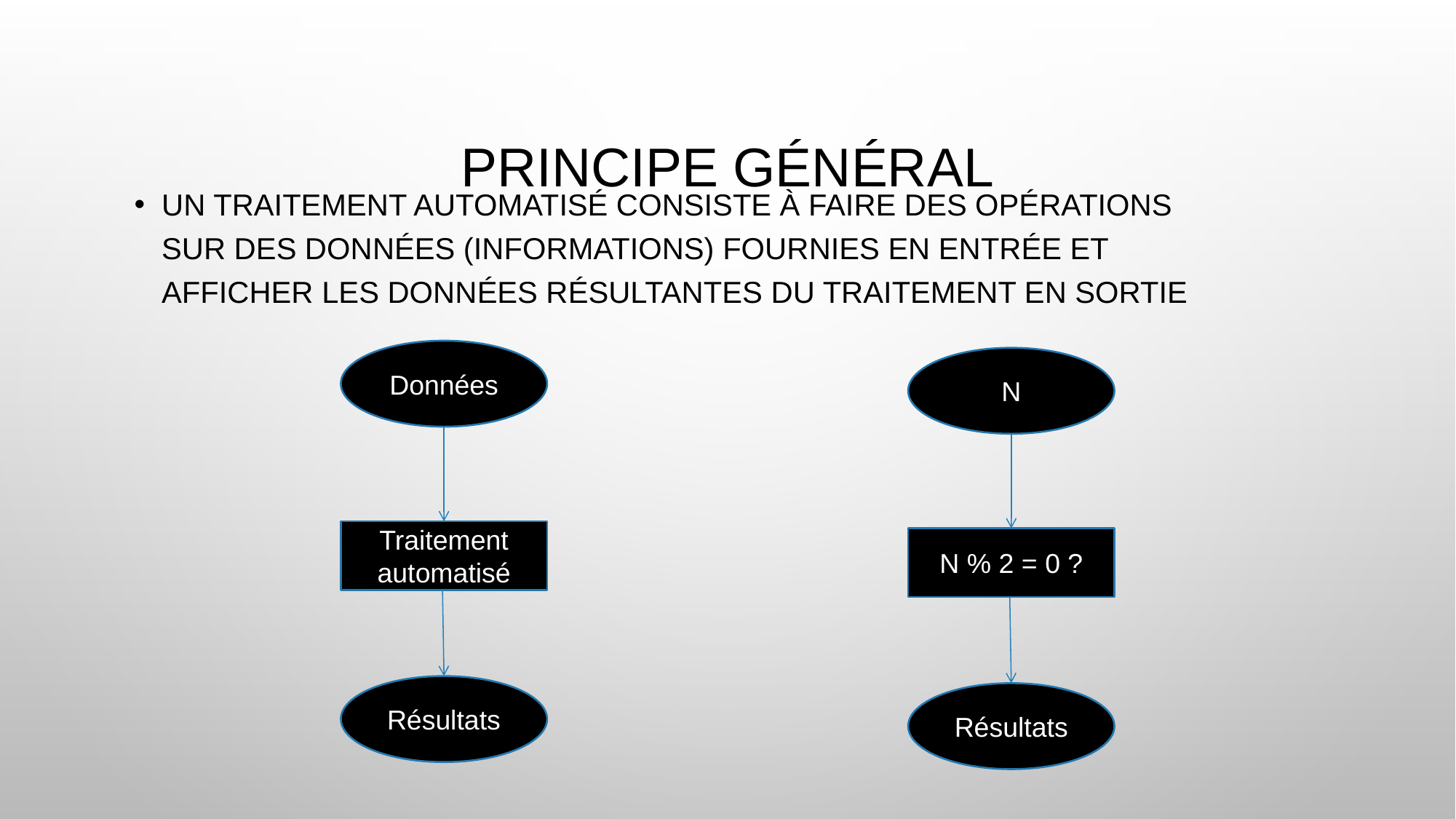

# Principe général
Un traitement automatisé consiste à faire des opérations sur des données (informations) fournies en entrée et afficher les données résultantes du traitement en sortie

Données
N
Traitement automatisé
N % 2 = 0 ?
Résultats
Résultats